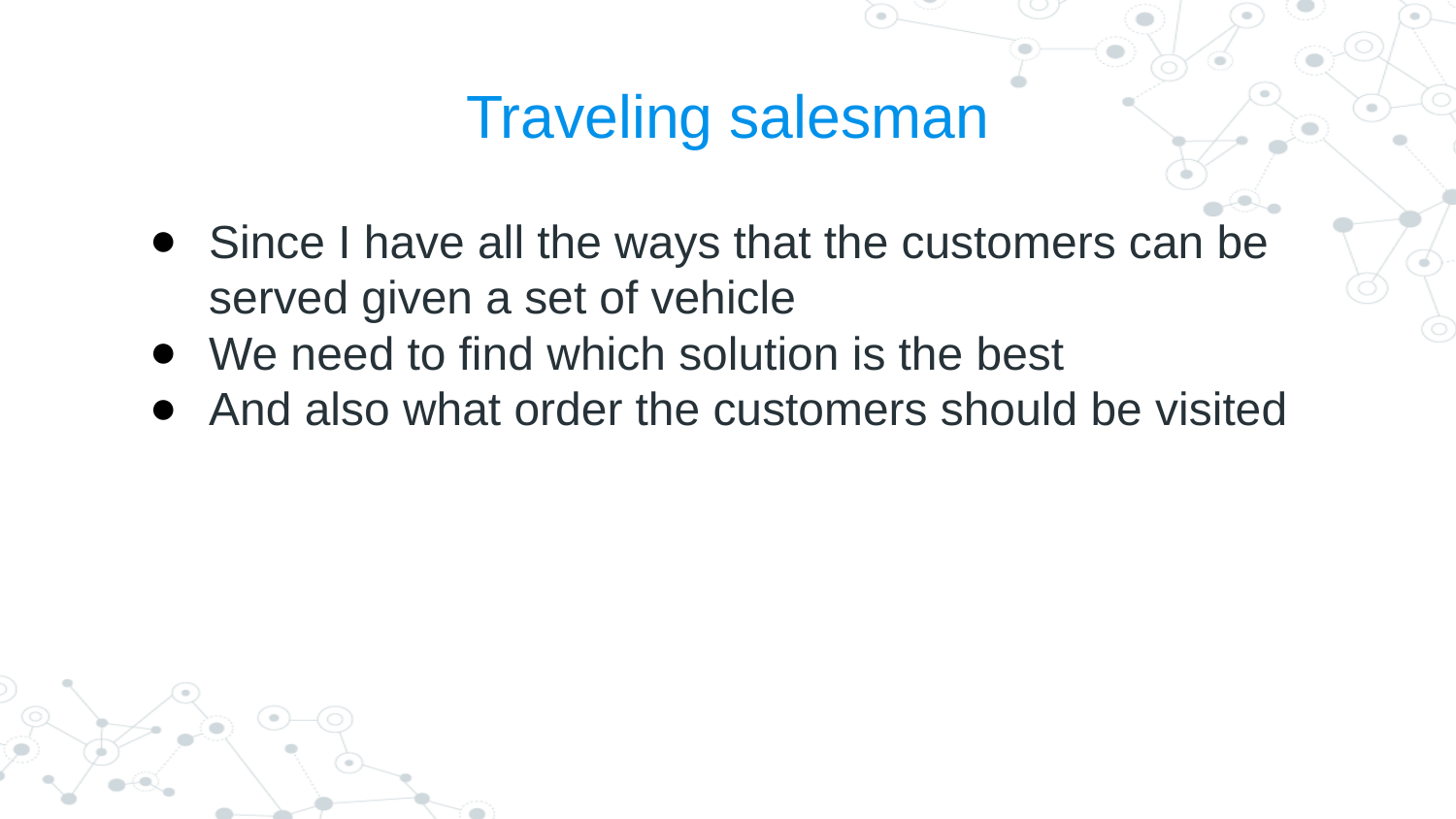

# Traveling salesman
Since I have all the ways that the customers can be served given a set of vehicle
We need to find which solution is the best
And also what order the customers should be visited